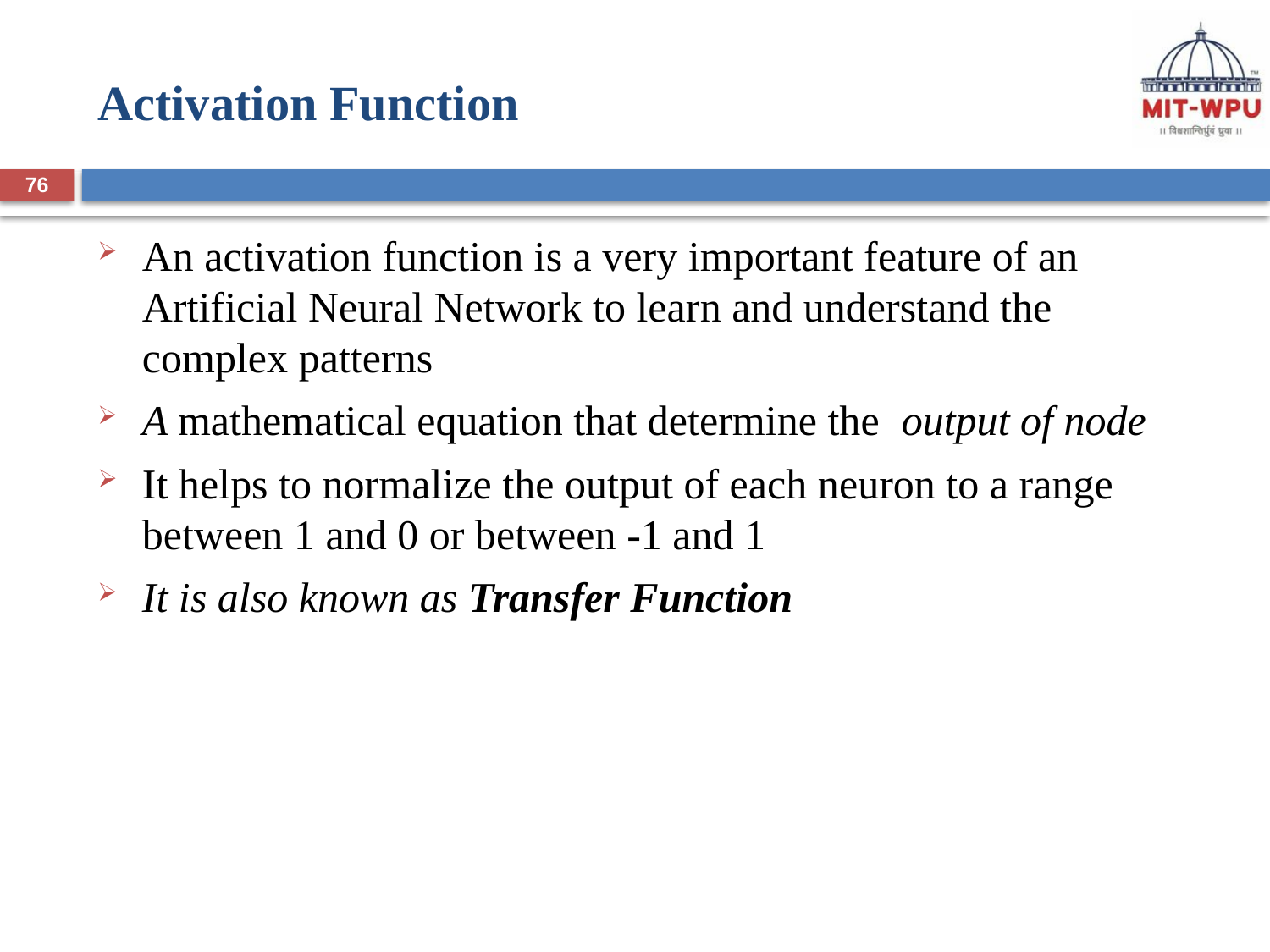

# Activation Function
76
An activation function is a very important feature of an Artificial Neural Network to learn and understand the complex patterns
A mathematical equation that determine the  output of node
It helps to normalize the output of each neuron to a range between 1 and 0 or between -1 and 1
It is also known as Transfer Function